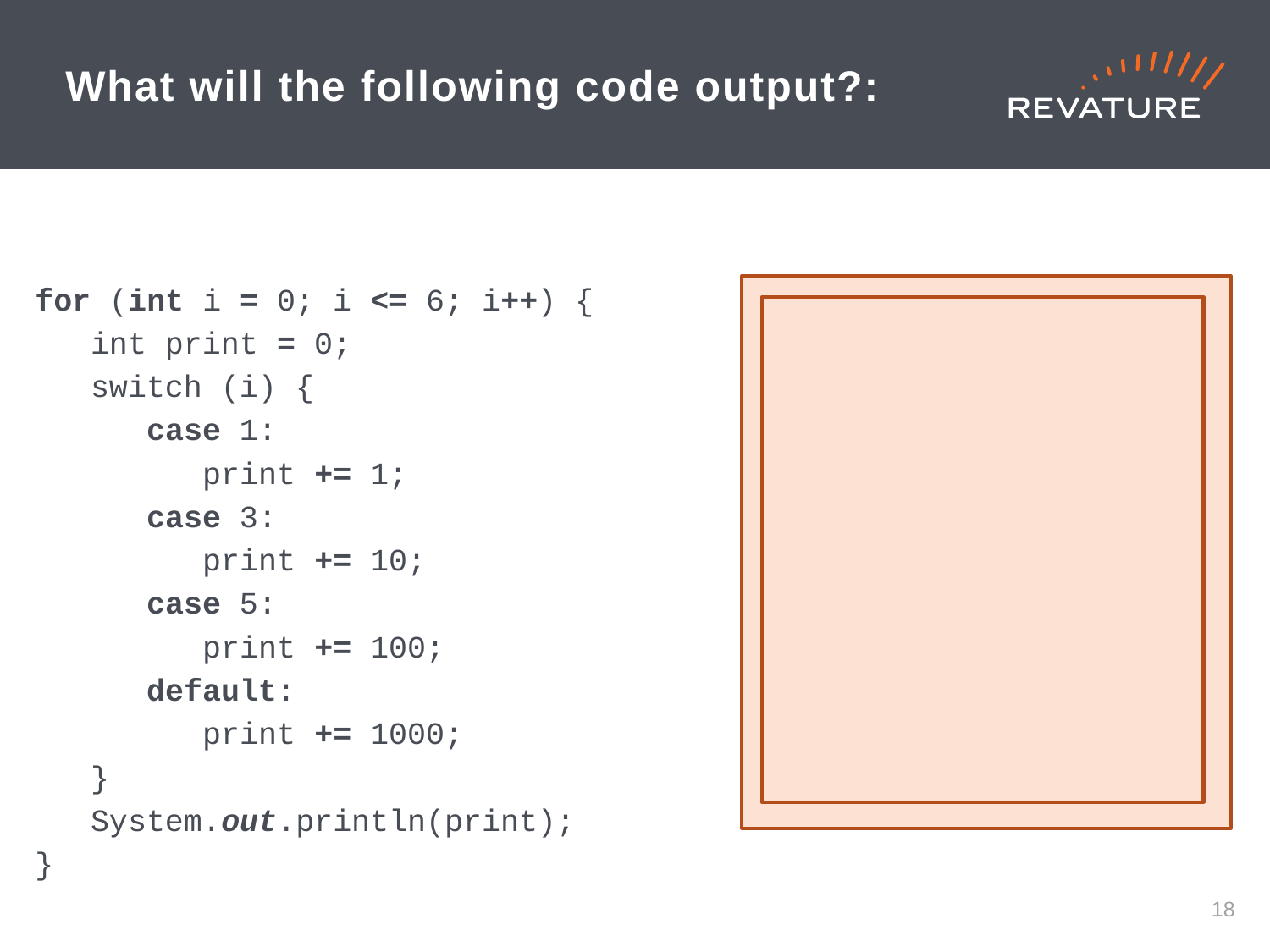

# What will the following code output?:

for (int i = 0; i <= 6; i++) {
   int print = 0;
   switch (i) {
      case 1:
         print += 1;
      case 3:
         print += 10;
      case 5:
         print += 100;
      default:
         print += 1000;
   }
   System.out.println(print);
}

1000
1111
1000
1110
1000
1100
1000

18